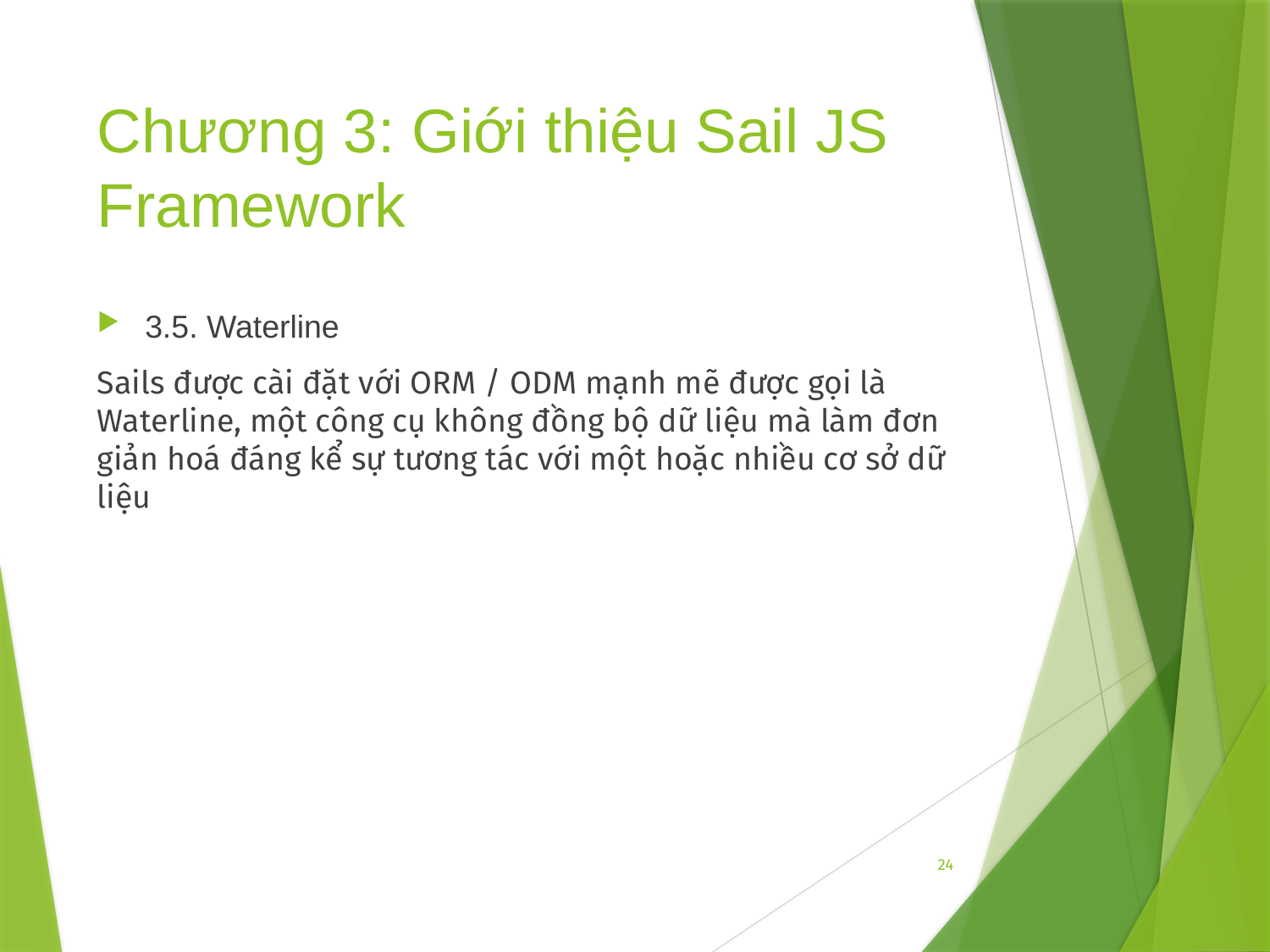

# Chương 3: Giới thiệu Sail JS Framework
3.5. Waterline
Sails được cài đặt với ORM / ODM mạnh mẽ được gọi là Waterline, một công cụ không đồng bộ dữ liệu mà làm đơn giản hoá đáng kể sự tương tác với một hoặc nhiều cơ sở dữ liệu

24